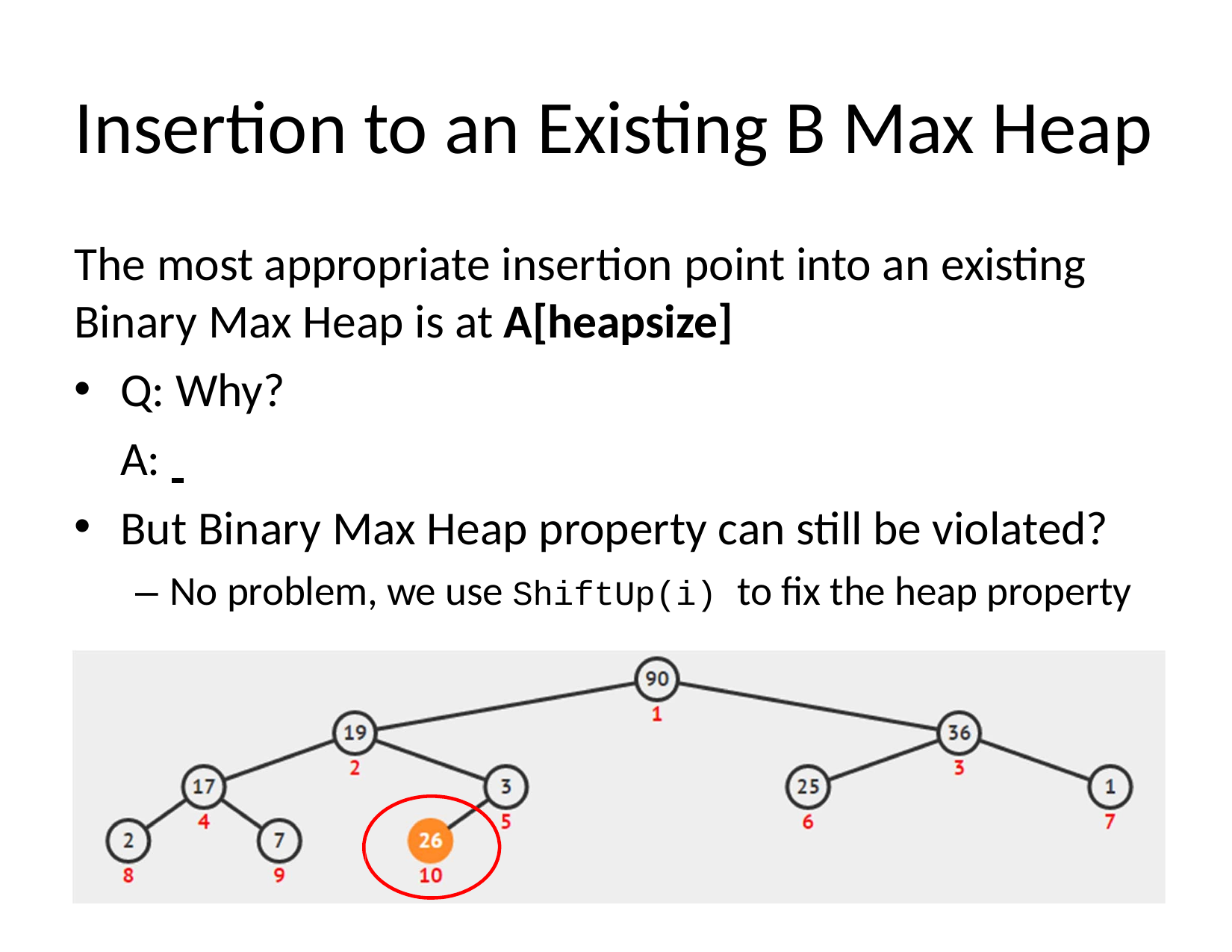

# Insertion to an Existing B Max Heap
The most appropriate insertion point into an existing  Binary Max Heap is at A[heapsize]
Q: Why?
A:
But Binary Max Heap property can still be violated?
– No problem, we use ShiftUp(i) to fix the heap property